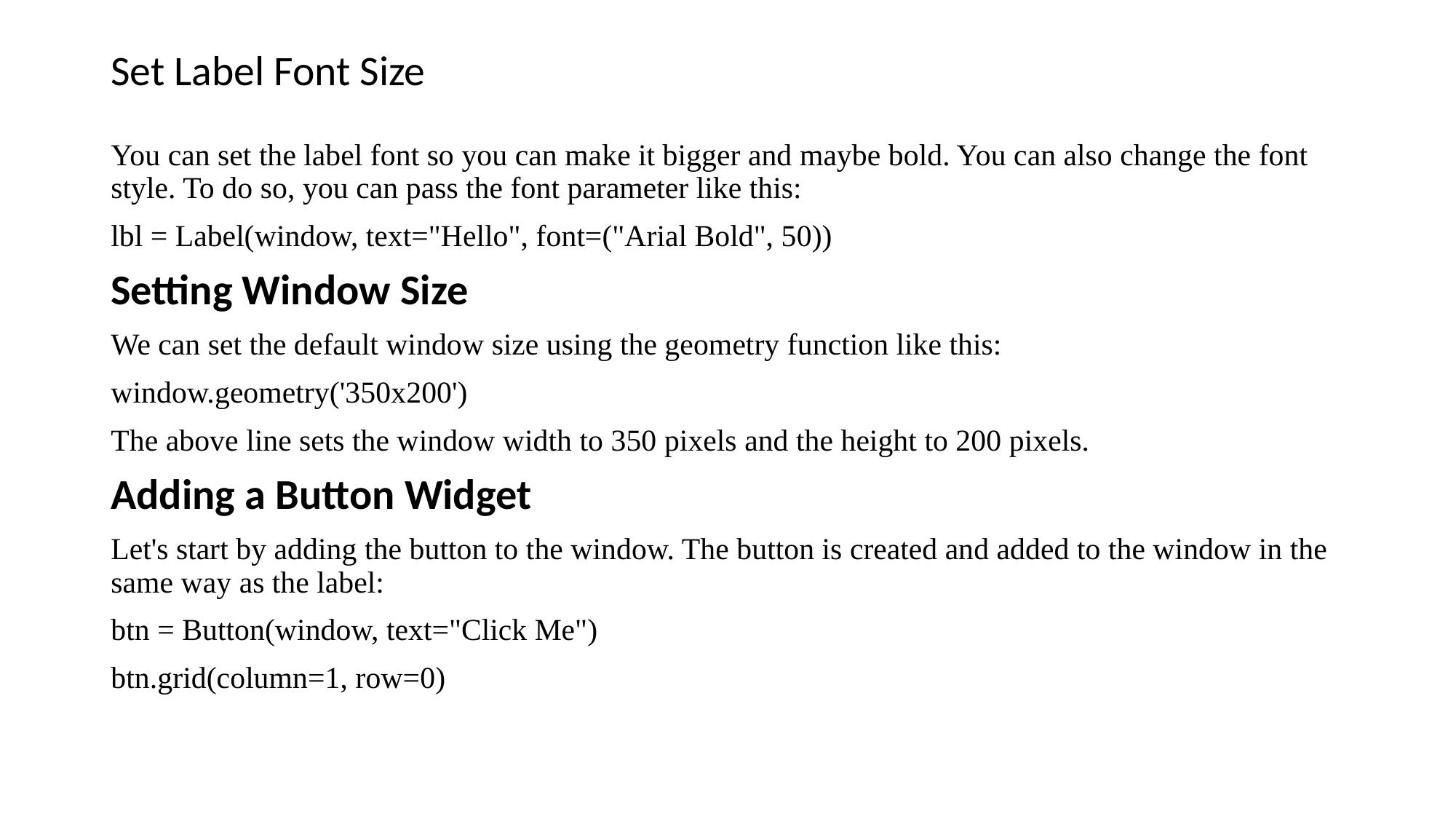

# Set Label Font Size
You can set the label font so you can make it bigger and maybe bold. You can also change the font style. To do so, you can pass the font parameter like this:
lbl = Label(window, text="Hello", font=("Arial Bold", 50))
Setting Window Size
We can set the default window size using the geometry function like this:
window.geometry('350x200')
The above line sets the window width to 350 pixels and the height to 200 pixels.
Adding a Button Widget
Let's start by adding the button to the window. The button is created and added to the window in the same way as the label:
btn = Button(window, text="Click Me")
btn.grid(column=1, row=0)